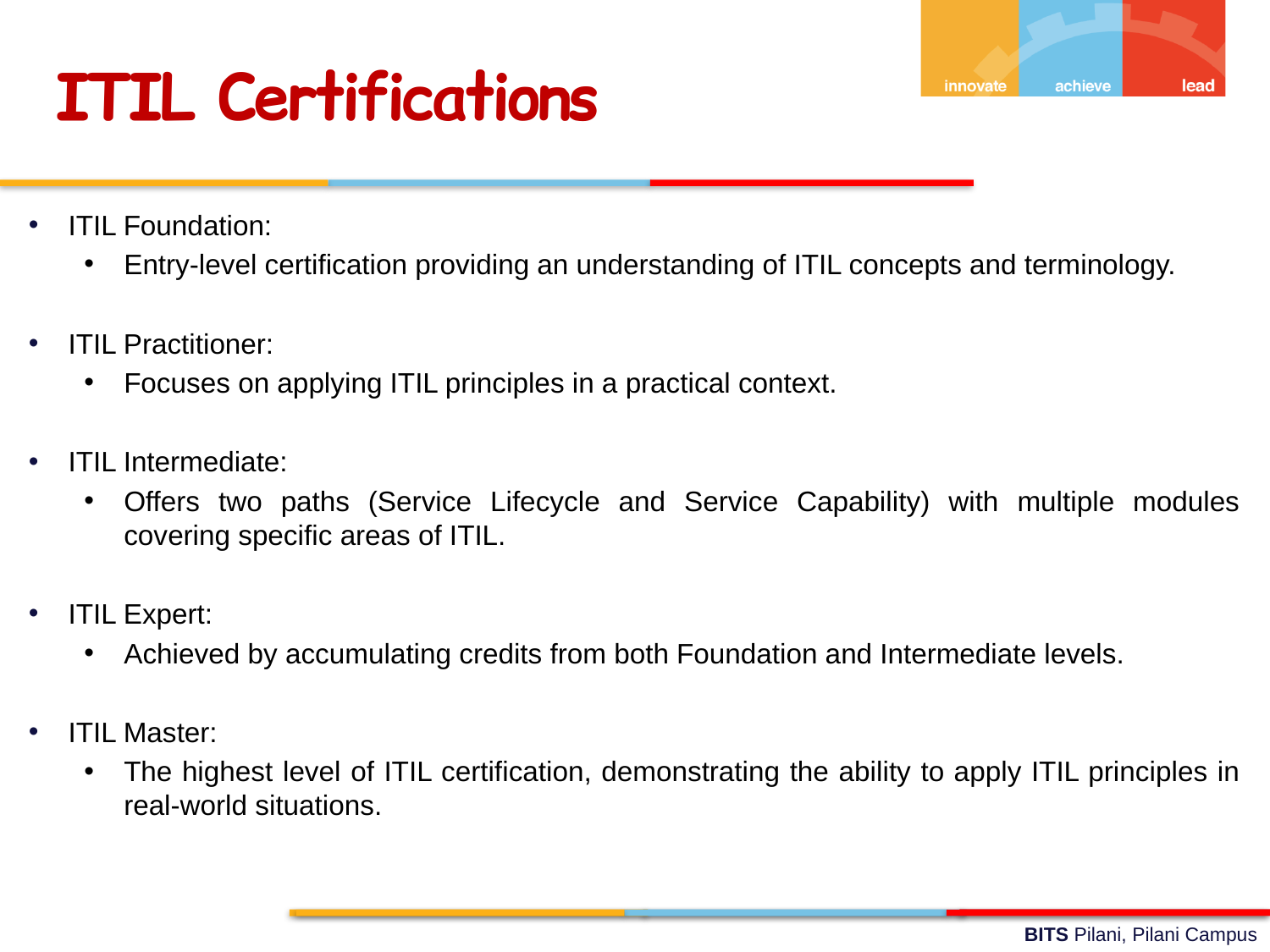

ITIL Certifications
ITIL Foundation:
Entry-level certification providing an understanding of ITIL concepts and terminology.

ITIL Practitioner:
Focuses on applying ITIL principles in a practical context.

ITIL Intermediate:
Offers two paths (Service Lifecycle and Service Capability) with multiple modules covering specific areas of ITIL.

ITIL Expert:
Achieved by accumulating credits from both Foundation and Intermediate levels.

ITIL Master:
The highest level of ITIL certification, demonstrating the ability to apply ITIL principles in real-world situations.